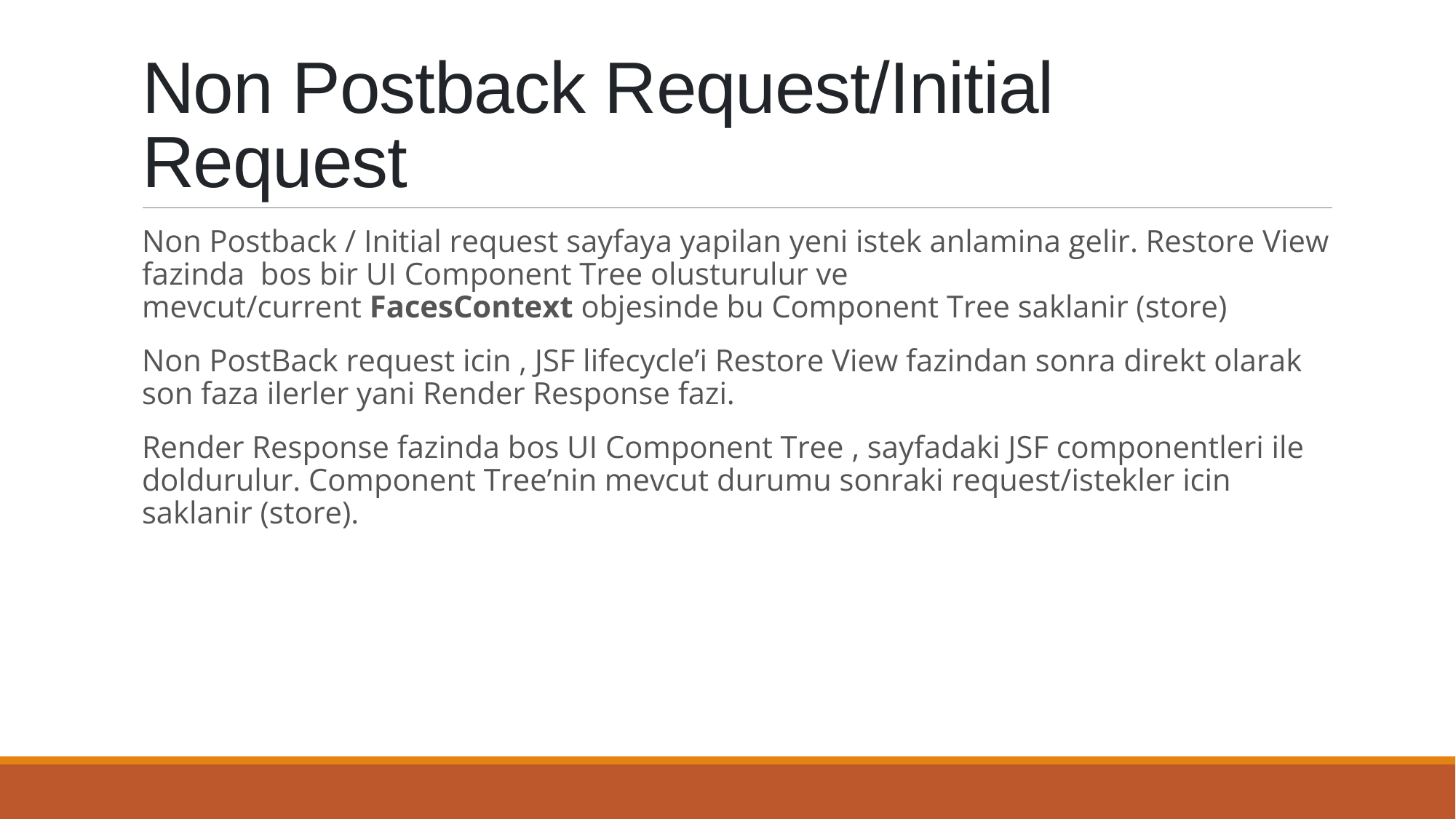

# Non Postback Request/Initial Request
Non Postback / Initial request sayfaya yapilan yeni istek anlamina gelir. Restore View fazinda  bos bir UI Component Tree olusturulur ve mevcut/current FacesContext objesinde bu Component Tree saklanir (store)
Non PostBack request icin , JSF lifecycle’i Restore View fazindan sonra direkt olarak son faza ilerler yani Render Response fazi.
Render Response fazinda bos UI Component Tree , sayfadaki JSF componentleri ile doldurulur. Component Tree’nin mevcut durumu sonraki request/istekler icin saklanir (store).